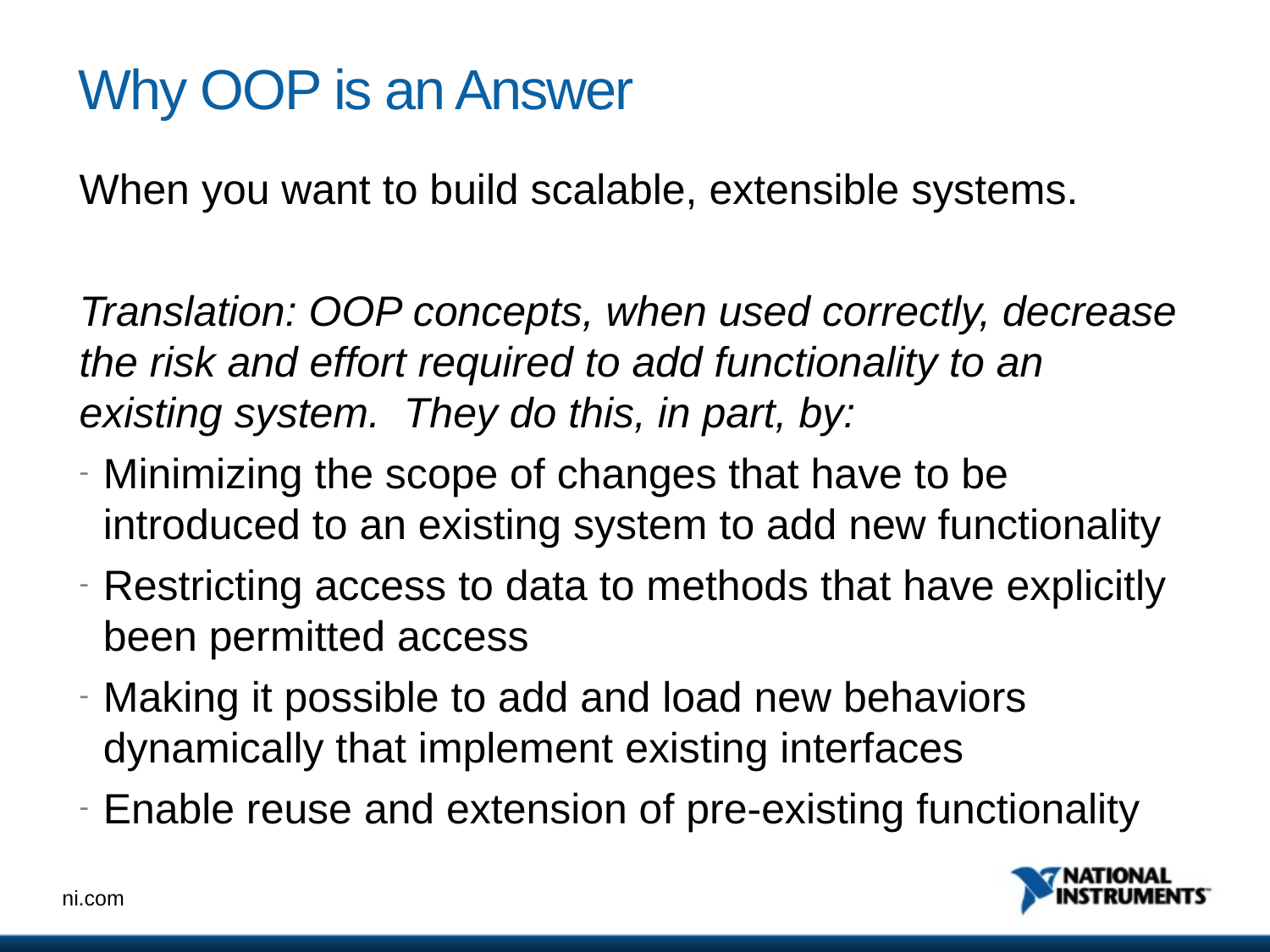

# Why OOP is an Answer
When you want to build scalable, extensible systems.

Translation: OOP concepts, when used correctly, decrease the risk and effort required to add functionality to an existing system.  They do this, in part, by:
Minimizing the scope of changes that have to be introduced to an existing system to add new functionality
Restricting access to data to methods that have explicitly been permitted access
Making it possible to add and load new behaviors dynamically that implement existing interfaces
Enable reuse and extension of pre-existing functionality